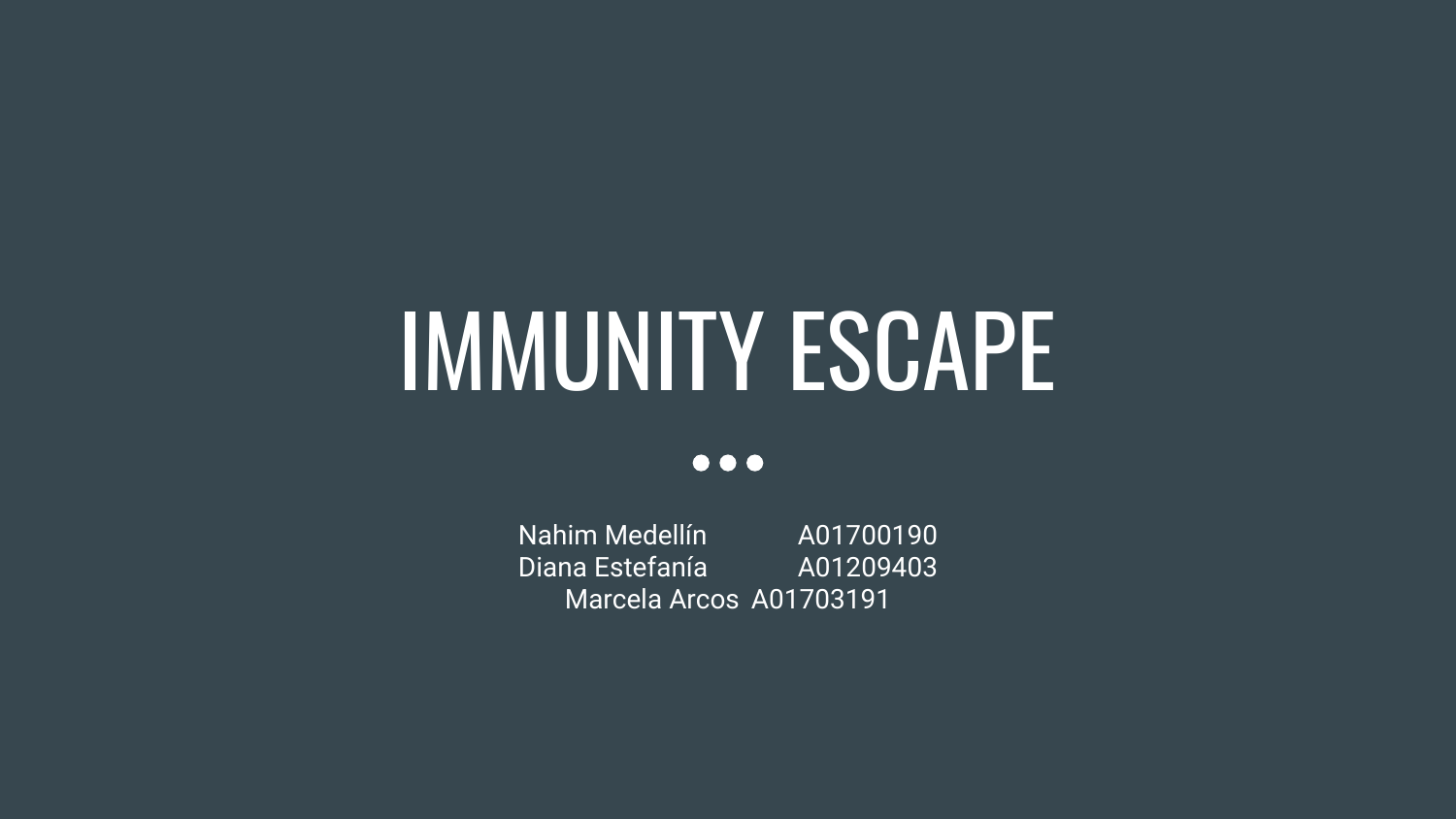

# IMMUNITY ESCAPE
Nahim Medellín 	A01700190
Diana Estefanía	A01209403
Marcela Arcos		A01703191